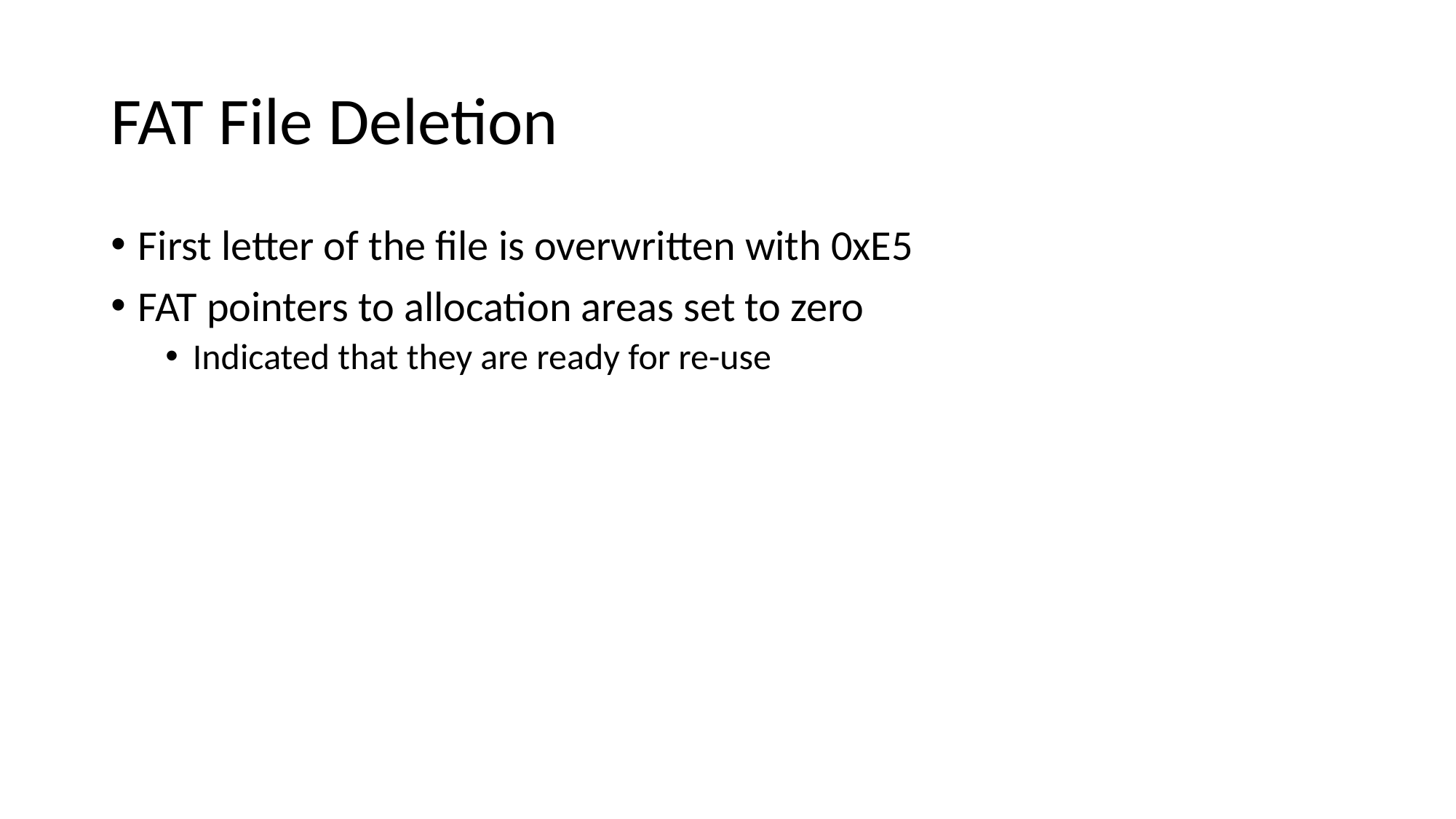

# FAT File Deletion
First letter of the file is overwritten with 0xE5
FAT pointers to allocation areas set to zero
Indicated that they are ready for re-use